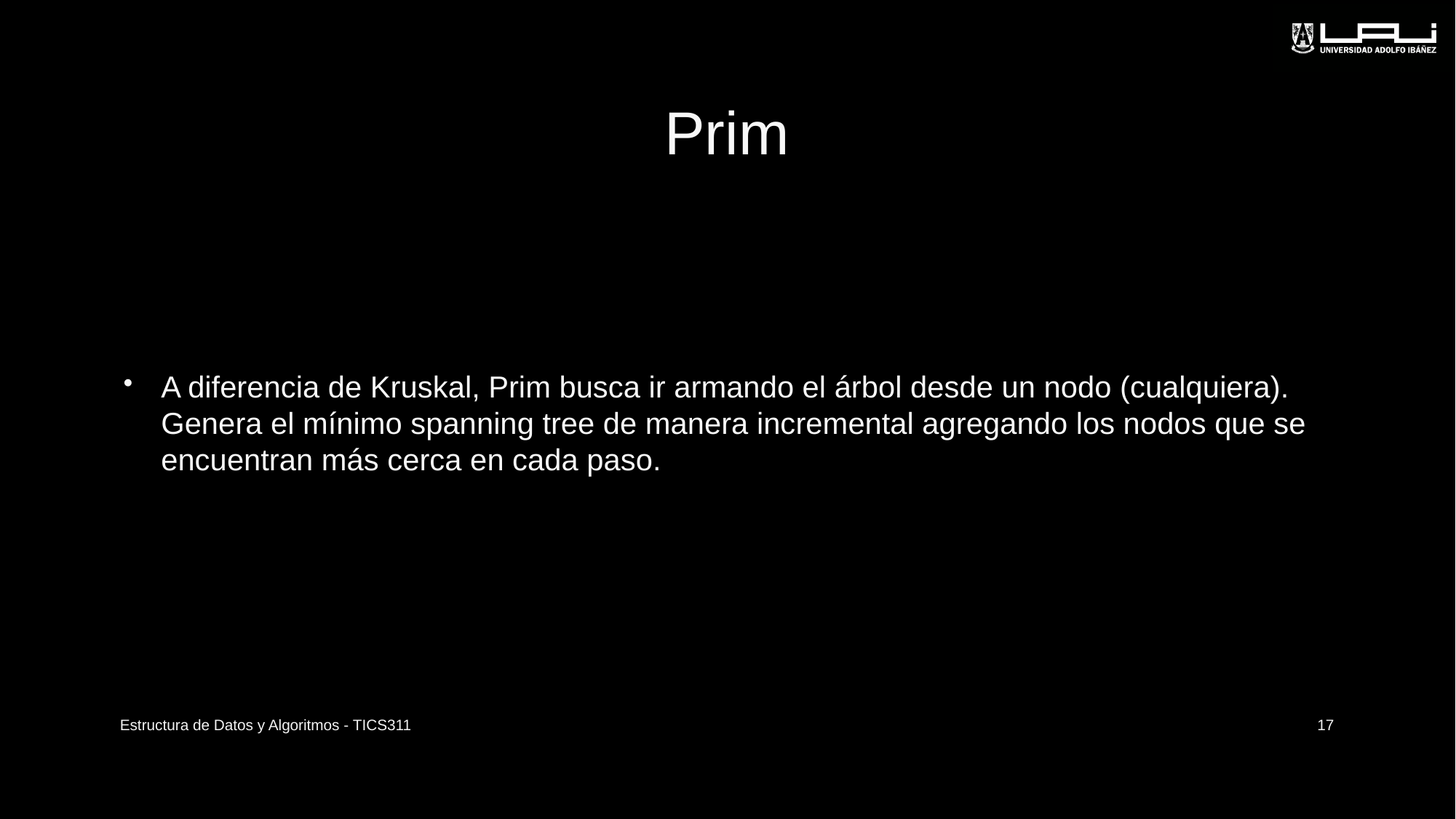

# Prim

A diferencia de Kruskal, Prim busca ir armando el árbol desde un nodo (cualquiera). Genera el mínimo spanning tree de manera incremental agregando los nodos que se encuentran más cerca en cada paso.
Estructura de Datos y Algoritmos - TICS311
17